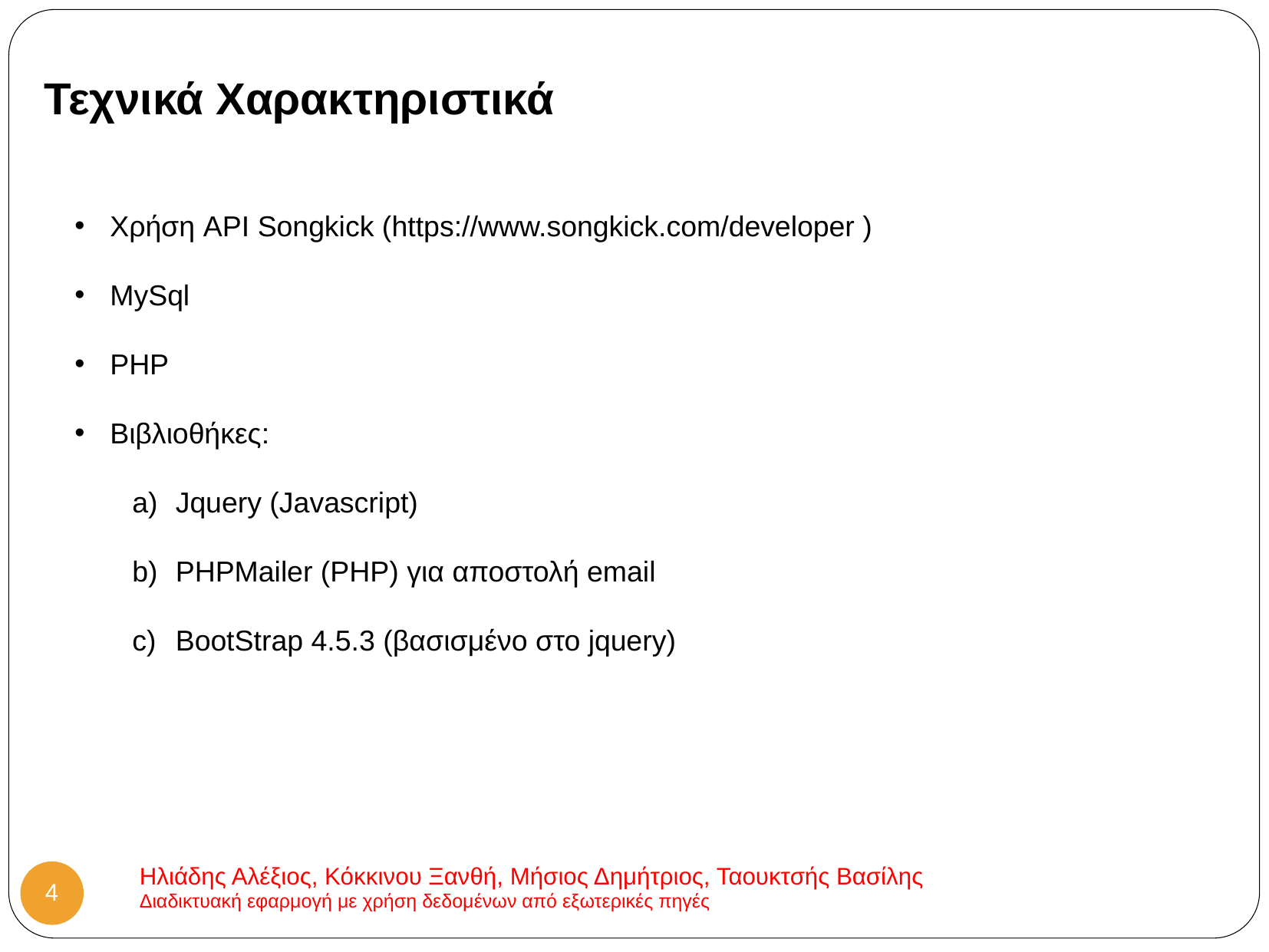

Τεχνικά Χαρακτηριστικά
 Χρήση API Songkick (https://www.songkick.com/developer )
 MySql
 PHP
 Βιβλιοθήκες:
Jquery (Javascript)
PHPMailer (PHP) για αποστολή email
BootStrap 4.5.3 (βασισμένo στο jquery)
Ηλιάδης Αλέξιος, Κόκκινου Ξανθή, Μήσιος Δημήτριος, Ταουκτσής Βασίλης
Διαδικτυακή εφαρμογή με χρήση δεδομένων από εξωτερικές πηγές
4